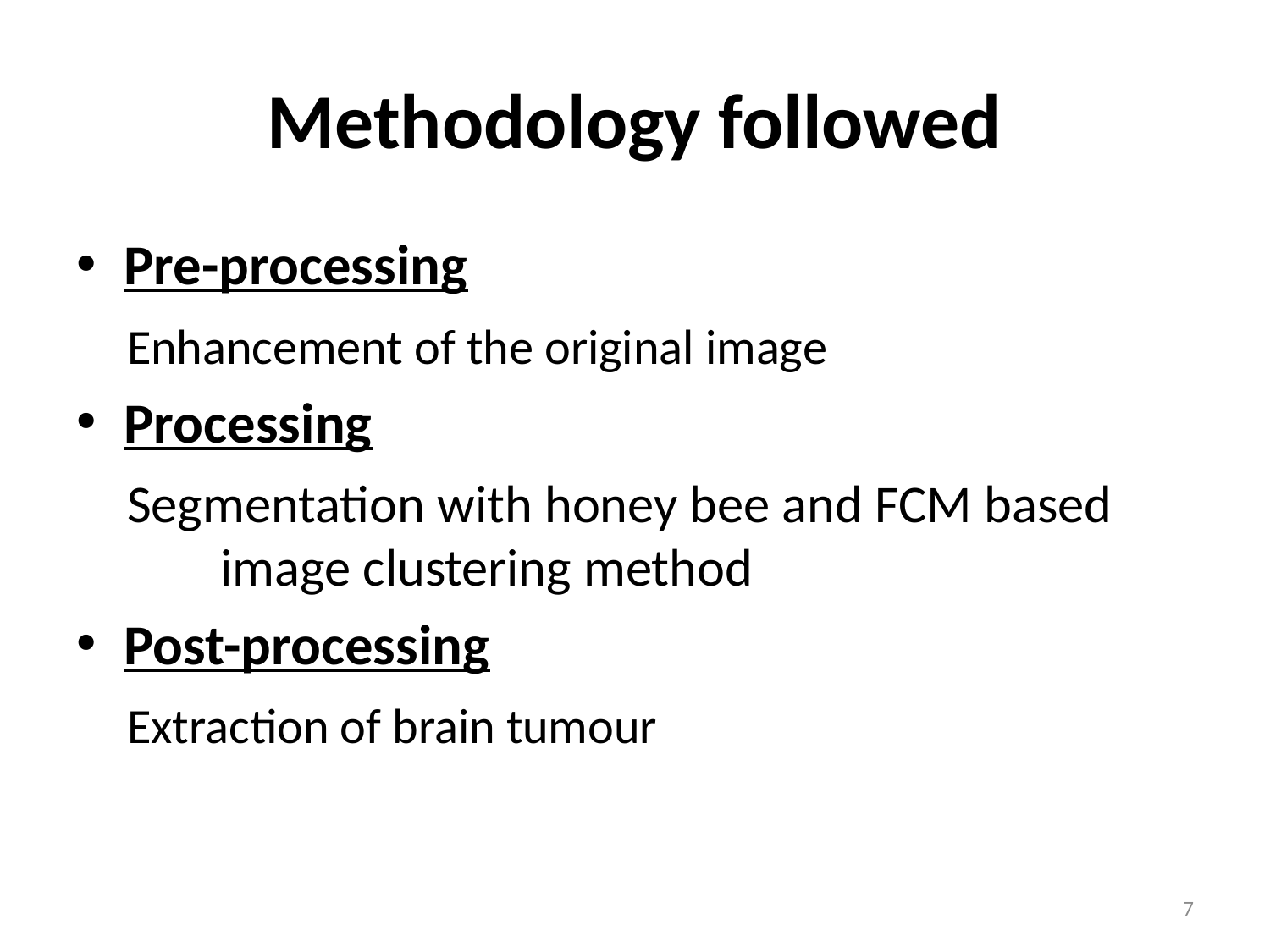

# Methodology followed
Pre-processing
    Enhancement of the original image
Processing
    Segmentation with honey bee and FCM based                   image clustering method
Post-processing
    Extraction of brain tumour

7